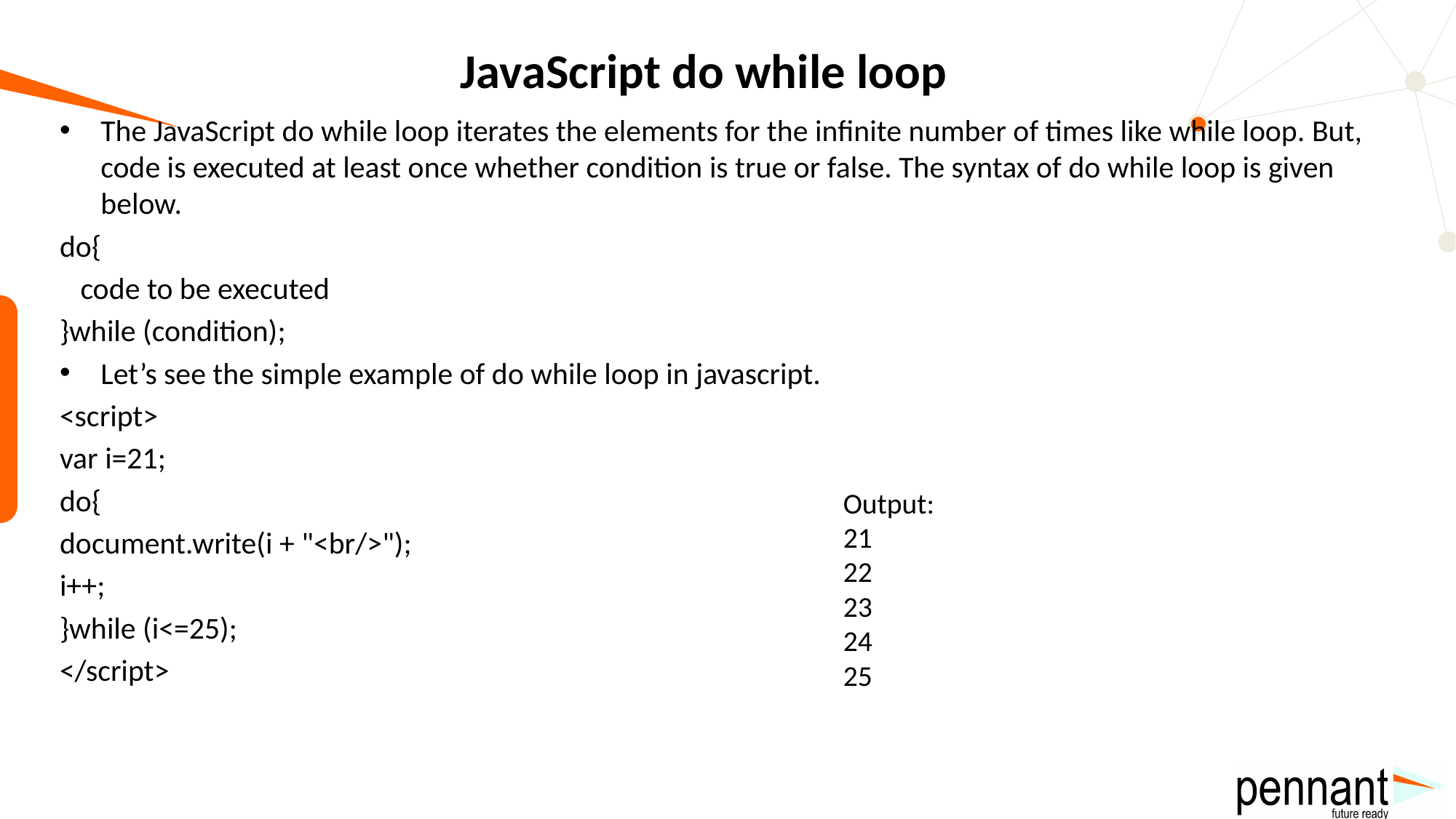

# JavaScript do while loop
The JavaScript do while loop iterates the elements for the infinite number of times like while loop. But, code is executed at least once whether condition is true or false. The syntax of do while loop is given below.
do{
   code to be executed
}while (condition);
Let’s see the simple example of do while loop in javascript.
<script>
var i=21;
do{
document.write(i + "<br/>");
i++;
}while (i<=25);
</script>
Output:
21
22
23
24
25